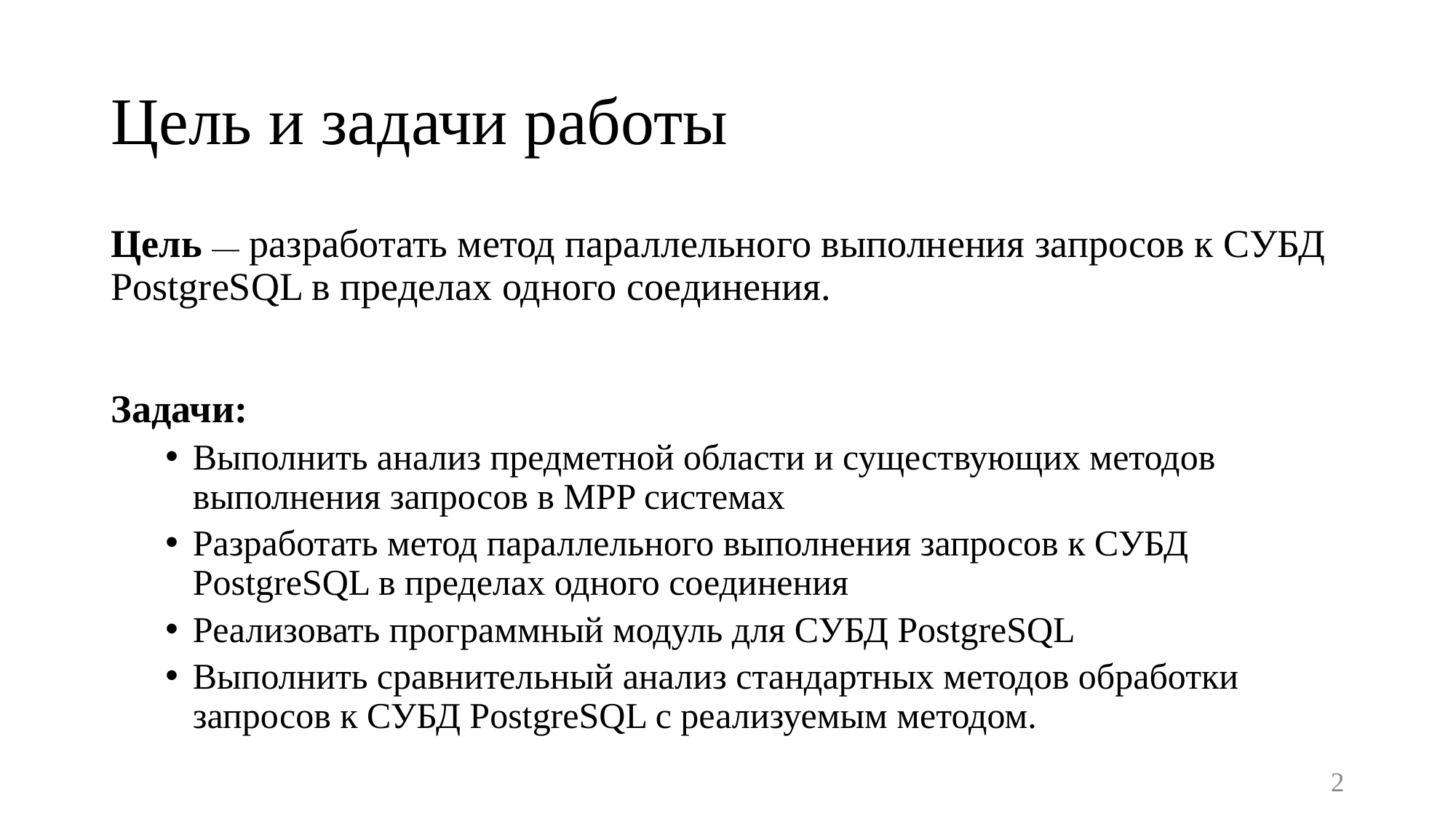

# Цель и задачи работы
Цель — разработать метод параллельного выполнения запросов к СУБД PostgreSQL в пределах одного соединения.
Задачи:
Выполнить анализ предметной области и существующих методов выполнения запросов в MPP системах
Разработать метод параллельного выполнения запросов к СУБД PostgreSQL в пределах одного соединения
Реализовать программный модуль для СУБД PostgreSQL
Выполнить сравнительный анализ стандартных методов обработки запросов к СУБД PostgreSQL с реализуемым методом.
2